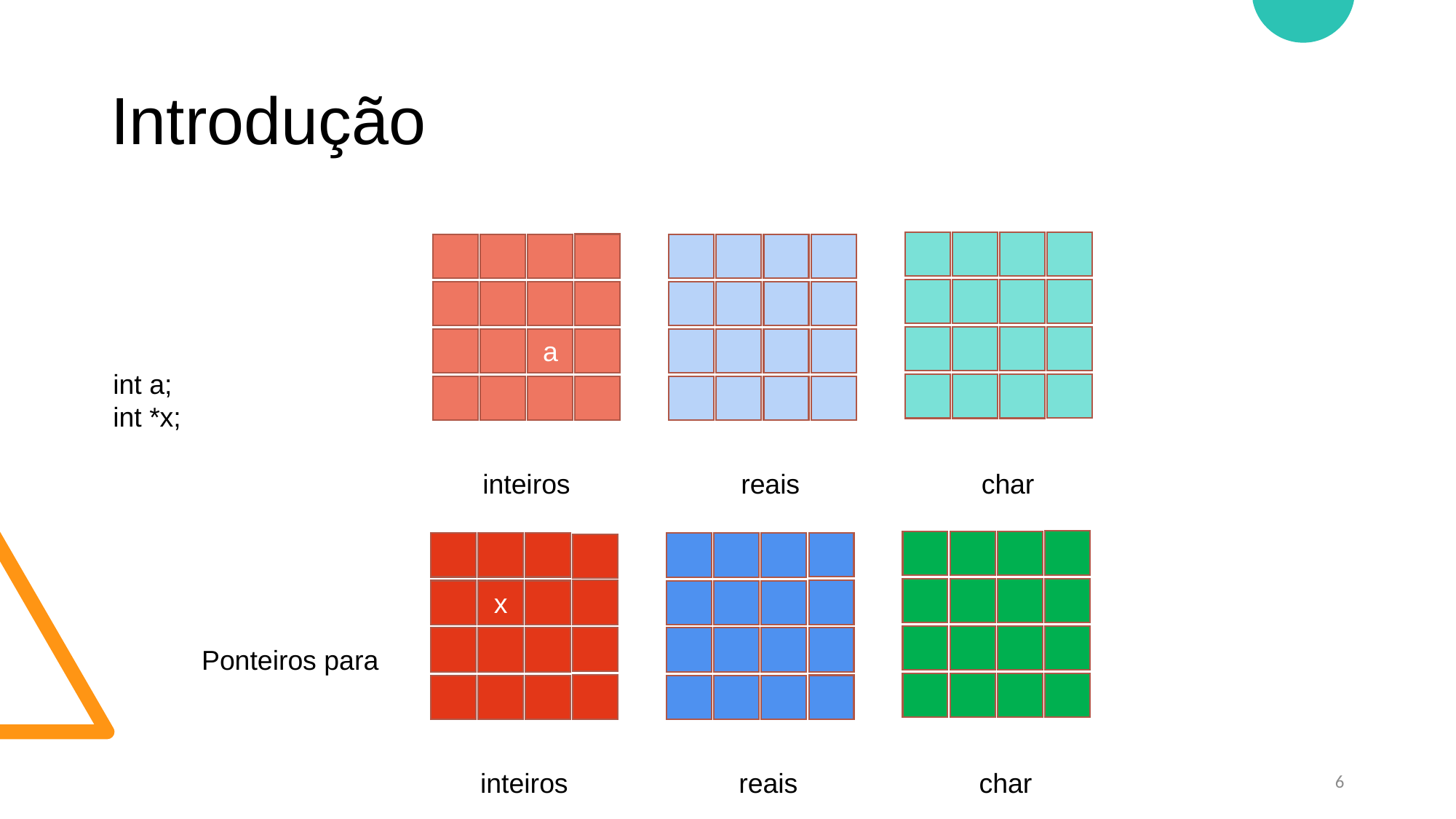

# Introdução

a

int a;
int *x;

inteiros
reais
char

x

Ponteiros para

6
inteiros
reais
char